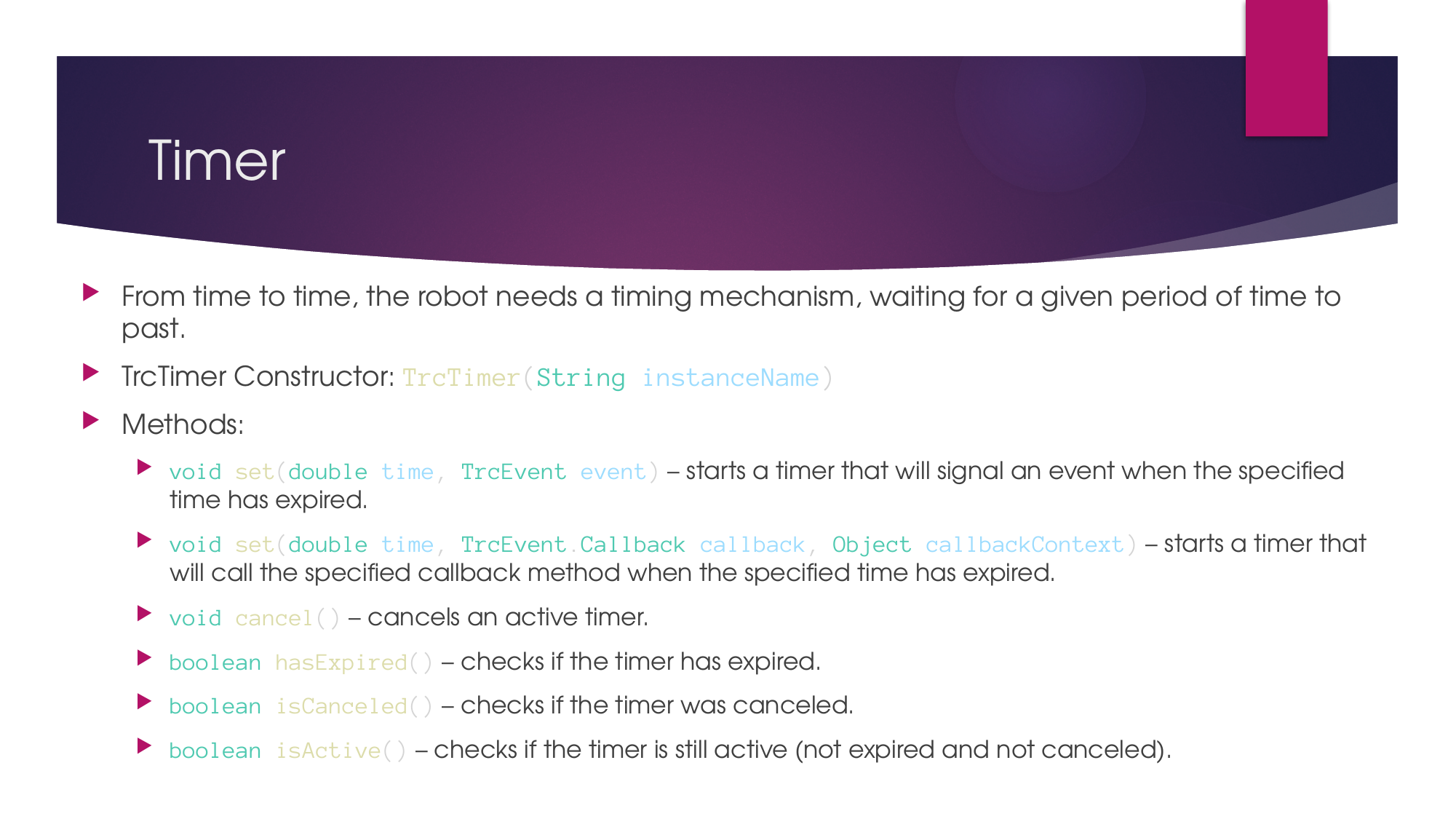

# Timer
From time to time, the robot needs a timing mechanism, waiting for a given period of time to past.
TrcTimer Constructor: TrcTimer(String instanceName)
Methods:
void set(double time, TrcEvent event) – starts a timer that will signal an event when the specified time has expired.
void set(double time, TrcEvent.Callback callback, Object callbackContext) – starts a timer that will call the specified callback method when the specified time has expired.
void cancel() – cancels an active timer.
boolean hasExpired() – checks if the timer has expired.
boolean isCanceled() – checks if the timer was canceled.
boolean isActive() – checks if the timer is still active (not expired and not canceled).